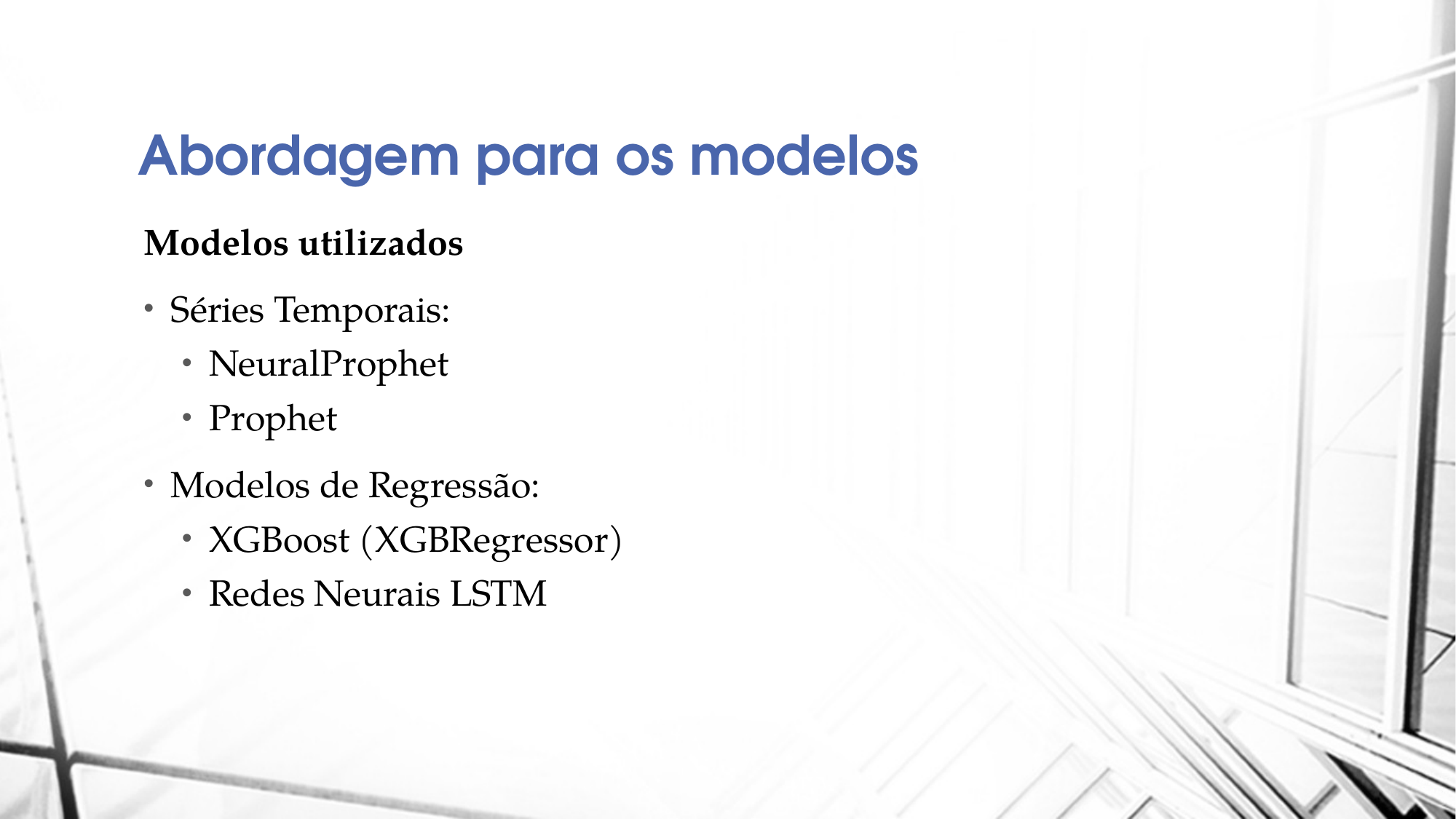

# Abordagem para os modelos
Modelos utilizados
Séries Temporais:
NeuralProphet
Prophet
Modelos de Regressão:
XGBoost (XGBRegressor)
Redes Neurais LSTM